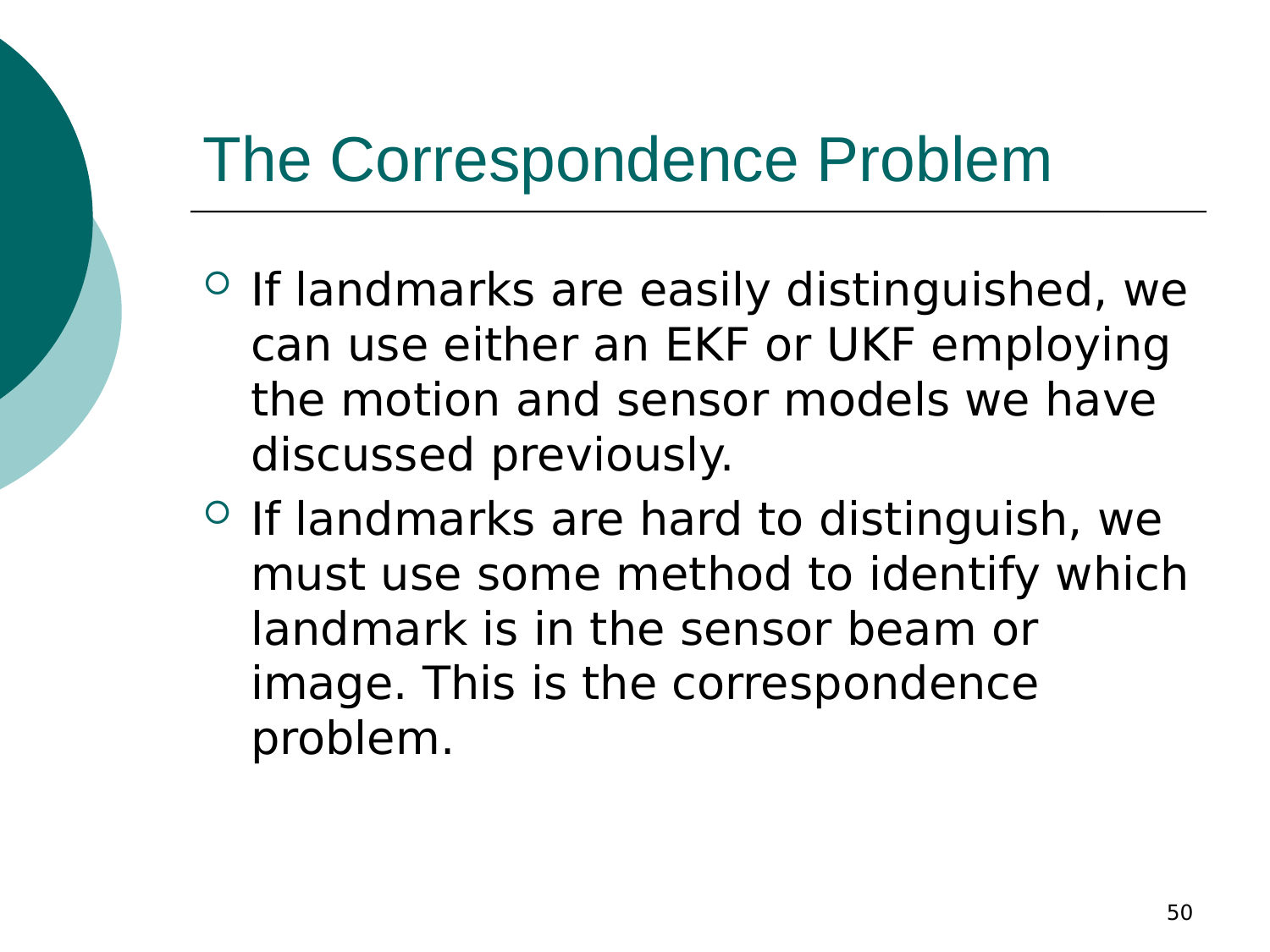

# The Correspondence Problem
If landmarks are easily distinguished, we can use either an EKF or UKF employing the motion and sensor models we have discussed previously.
If landmarks are hard to distinguish, we must use some method to identify which landmark is in the sensor beam or image. This is the correspondence problem.
50